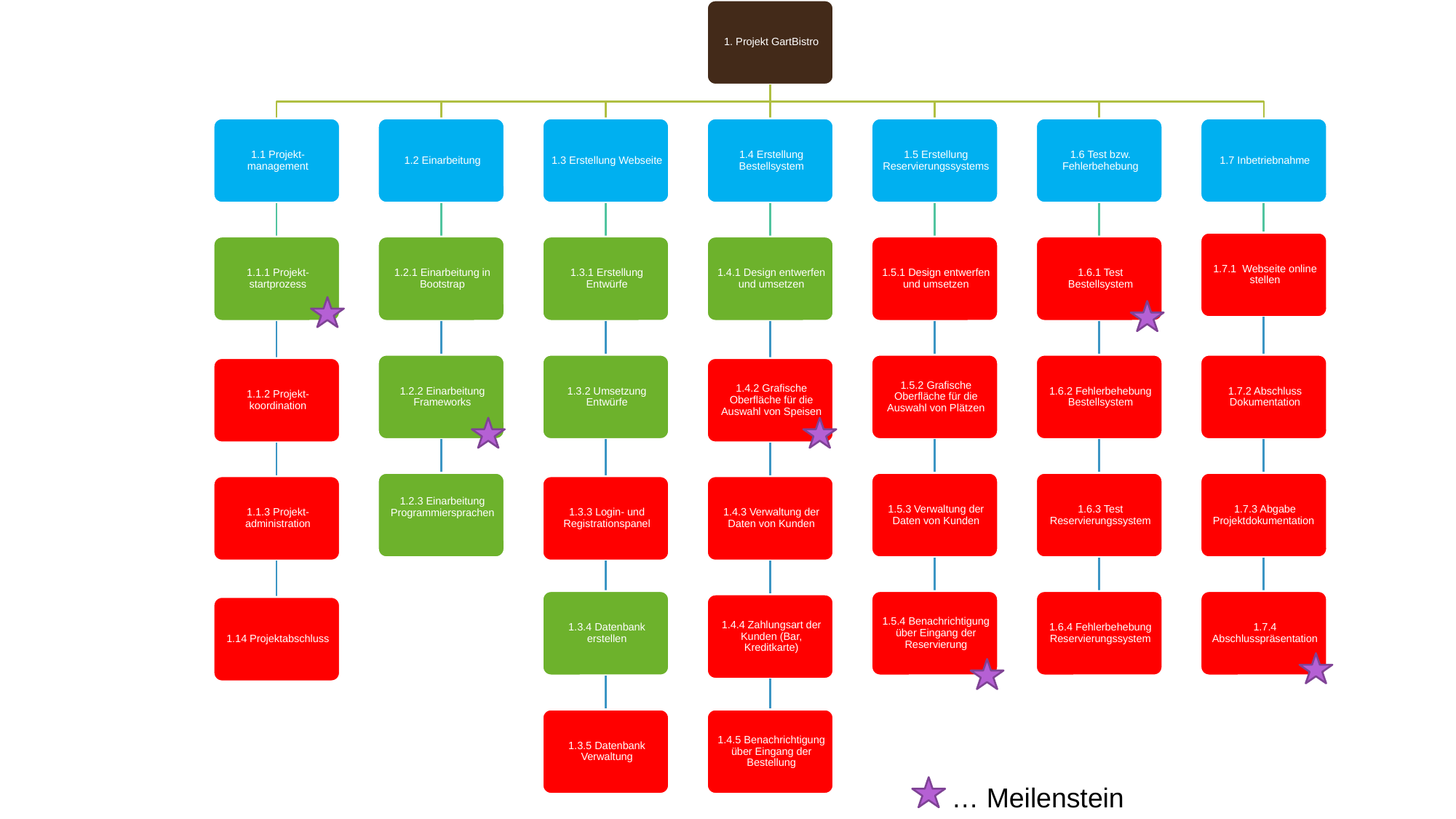

1. Projekt GartBistro
1.1 Projekt-management
1.1.1 Projekt-startprozess
1.1.2 Projekt-koordination
1.1.3 Projekt- administration
1.14 Projektabschluss
1.2 Einarbeitung
1.2.1 Einarbeitung in Bootstrap
1.2.2 Einarbeitung Frameworks
1.2.3 Einarbeitung Programmiersprachen

1.3 Erstellung Webseite
1.3.1 Erstellung Entwürfe
1.3.2 Umsetzung Entwürfe
1.3.3 Login- und Registrationspanel
1.3.4 Datenbank erstellen
1.3.5 Datenbank Verwaltung
1.4 Erstellung Bestellsystem
1.4.1 Design entwerfen und umsetzen
1.4.2 Grafische Oberfläche für die Auswahl von Speisen
1.4.3 Verwaltung der Daten von Kunden
1.4.4 Zahlungsart der Kunden (Bar, Kreditkarte)
1.4.5 Benachrichtigung über Eingang der Bestellung
1.5 Erstellung Reservierungssystems
1.5.1 Design entwerfen und umsetzen
1.5.2 Grafische Oberfläche für die Auswahl von Plätzen
1.5.3 Verwaltung der Daten von Kunden
1.5.4 Benachrichtigung über Eingang der Reservierung
1.6 Test bzw. Fehlerbehebung
1.6.1 Test Bestellsystem
1.6.2 Fehlerbehebung Bestellsystem
1.6.3 Test Reservierungssystem
1.6.4 Fehlerbehebung Reservierungssystem
1.7 Inbetriebnahme
1.7.1  Webseite online stellen
1.7.2 Abschluss Dokumentation
1.7.3 Abgabe Projektdokumentation
1.7.4 Abschlusspräsentation

… Meilenstein